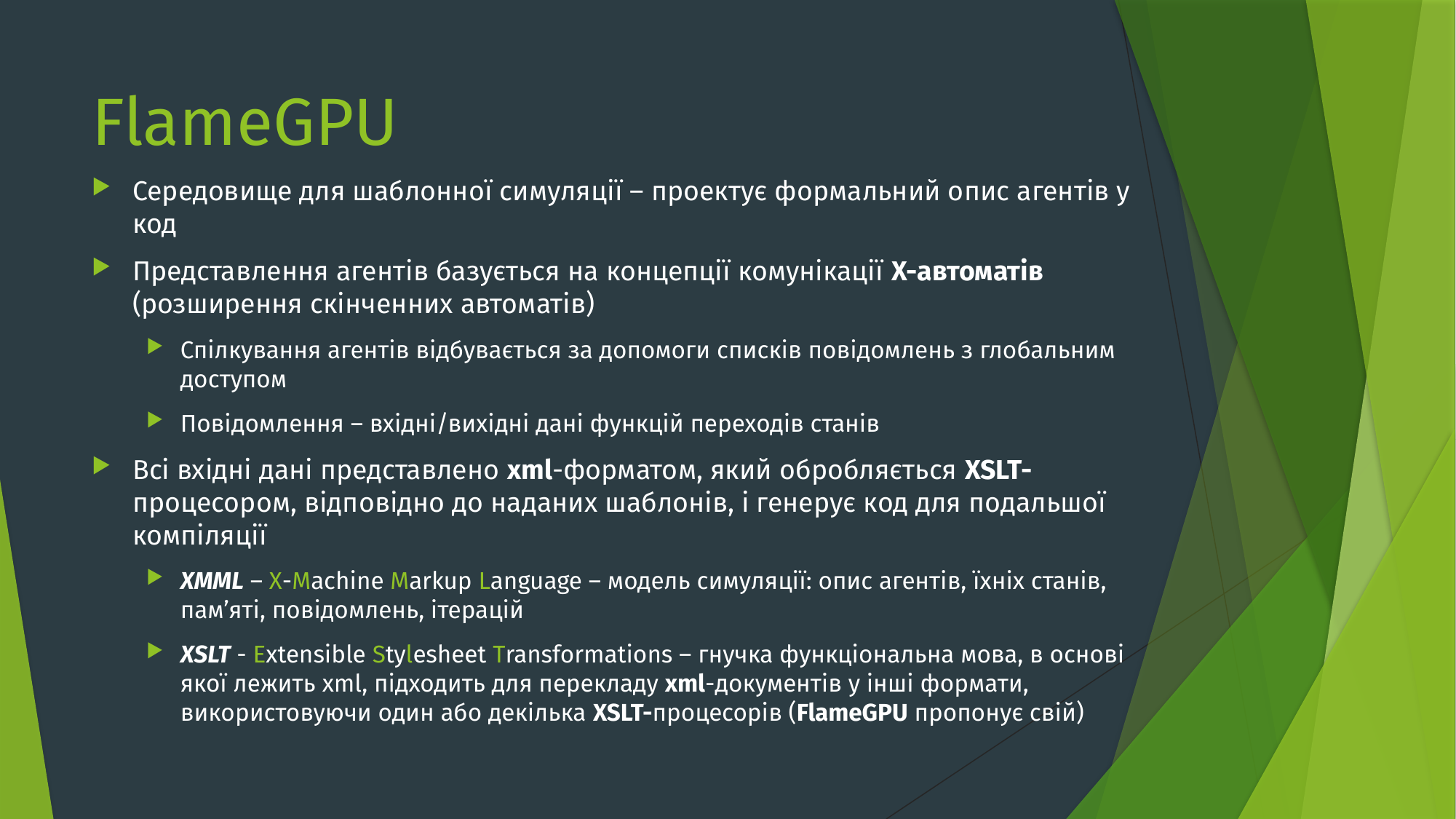

# FlameGPU
Середовище для шаблонної симуляції – проектує формальний опис агентів у код
Представлення агентів базується на концепції комунікації Х-автоматів (розширення скінченних автоматів)
Спілкування агентів відбувається за допомоги списків повідомлень з глобальним доступом
Повідомлення – вхідні/вихідні дані функцій переходів станів
Всі вхідні дані представлено xml-форматом, який обробляється XSLT-процесором, відповідно до наданих шаблонів, і генерує код для подальшої компіляції
XMML – X-Machine Markup Language – модель симуляції: опис агентів, їхніх станів, пам’яті, повідомлень, ітерацій
XSLT - Extensible Stylesheet Transformations – гнучка функціональна мова, в основі якої лежить xml, підходить для перекладу xml-документів у інші формати, використовуючи один або декілька XSLT-процесорів (FlameGPU пропонує свій)